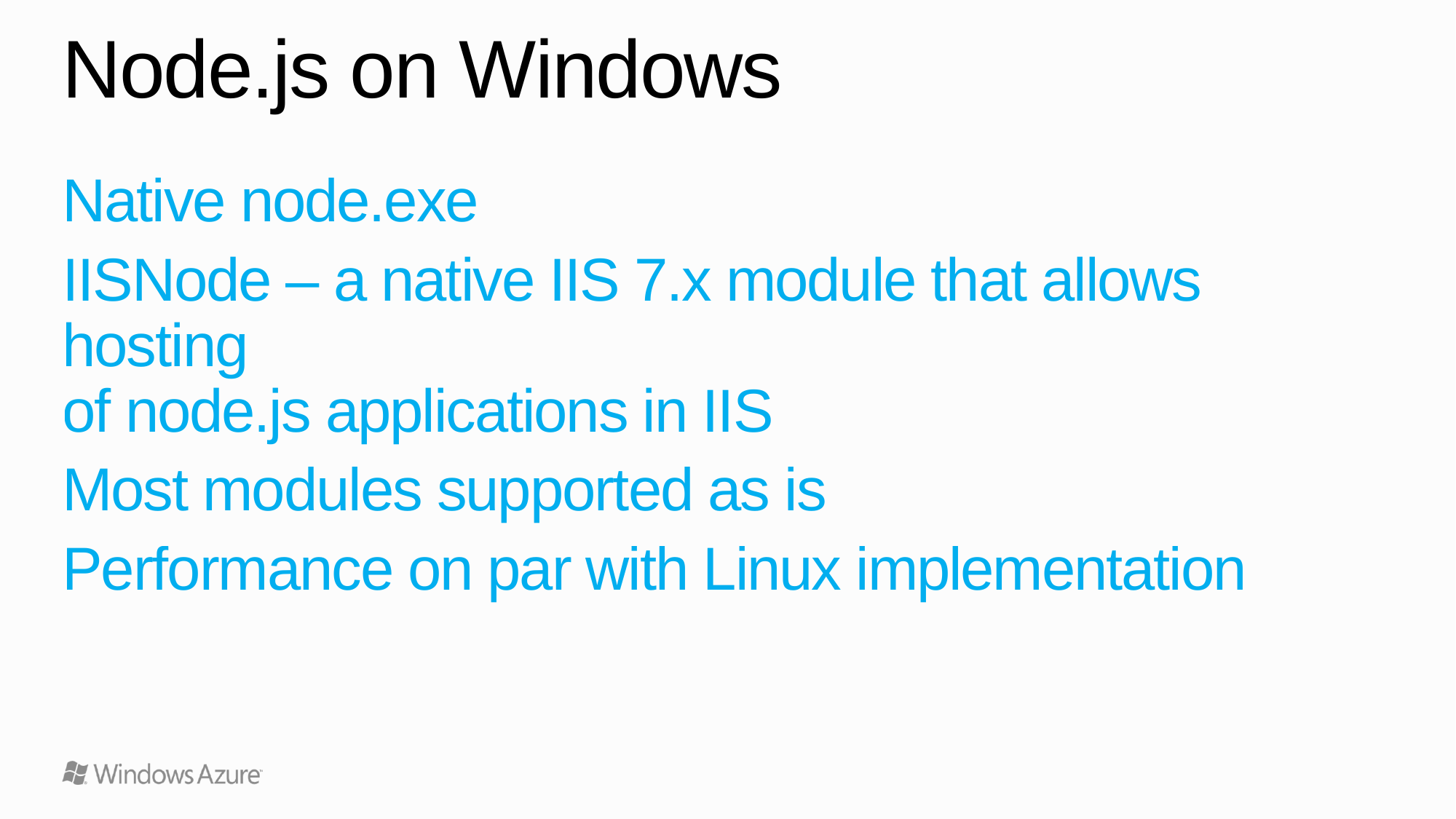

# Node.js on Windows
Native node.exe
IISNode – a native IIS 7.x module that allows hosting
of node.js applications in IIS
Most modules supported as is
Performance on par with Linux implementation